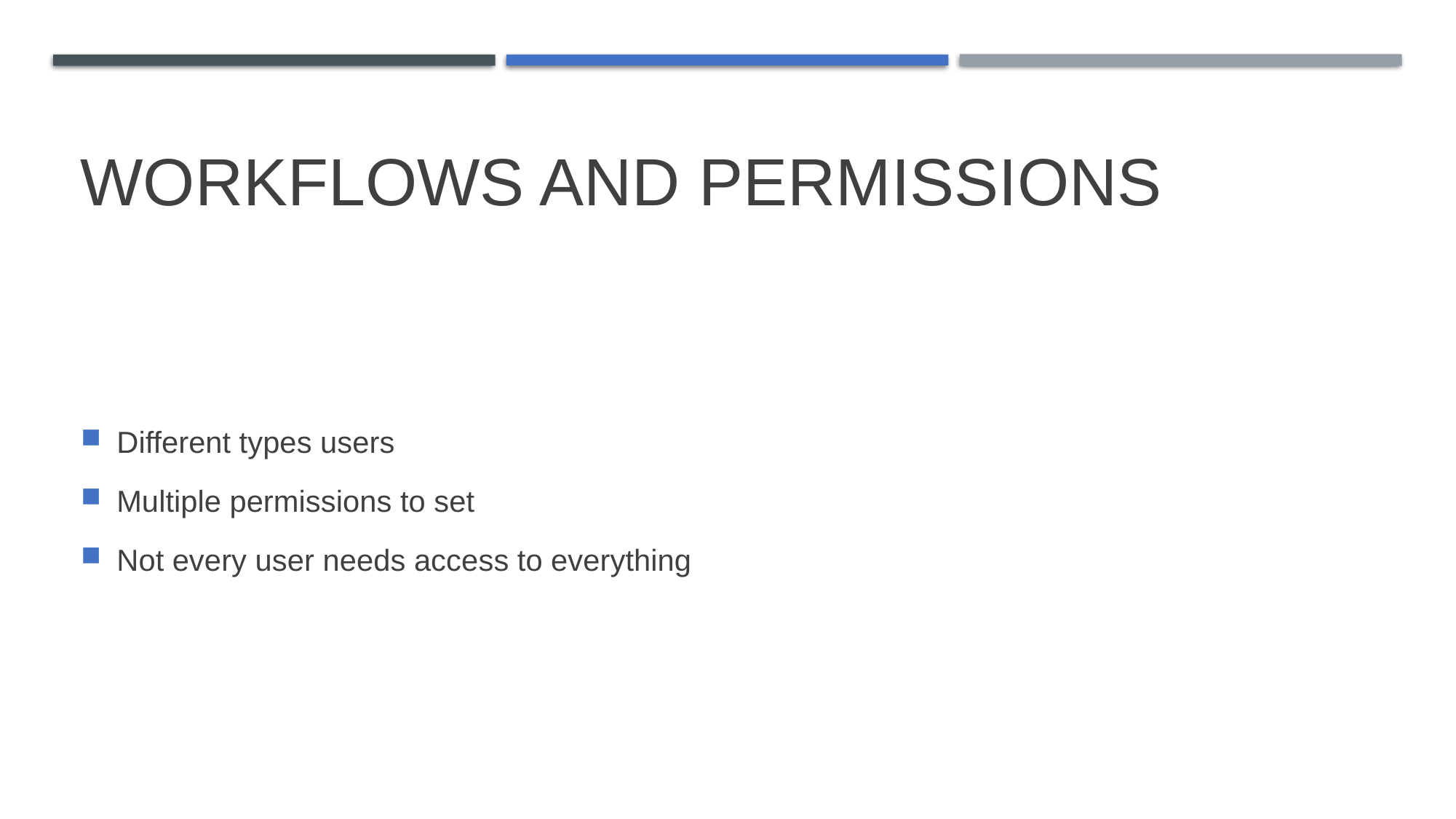

# Workflows and Permissions
Different types users
Multiple permissions to set
Not every user needs access to everything